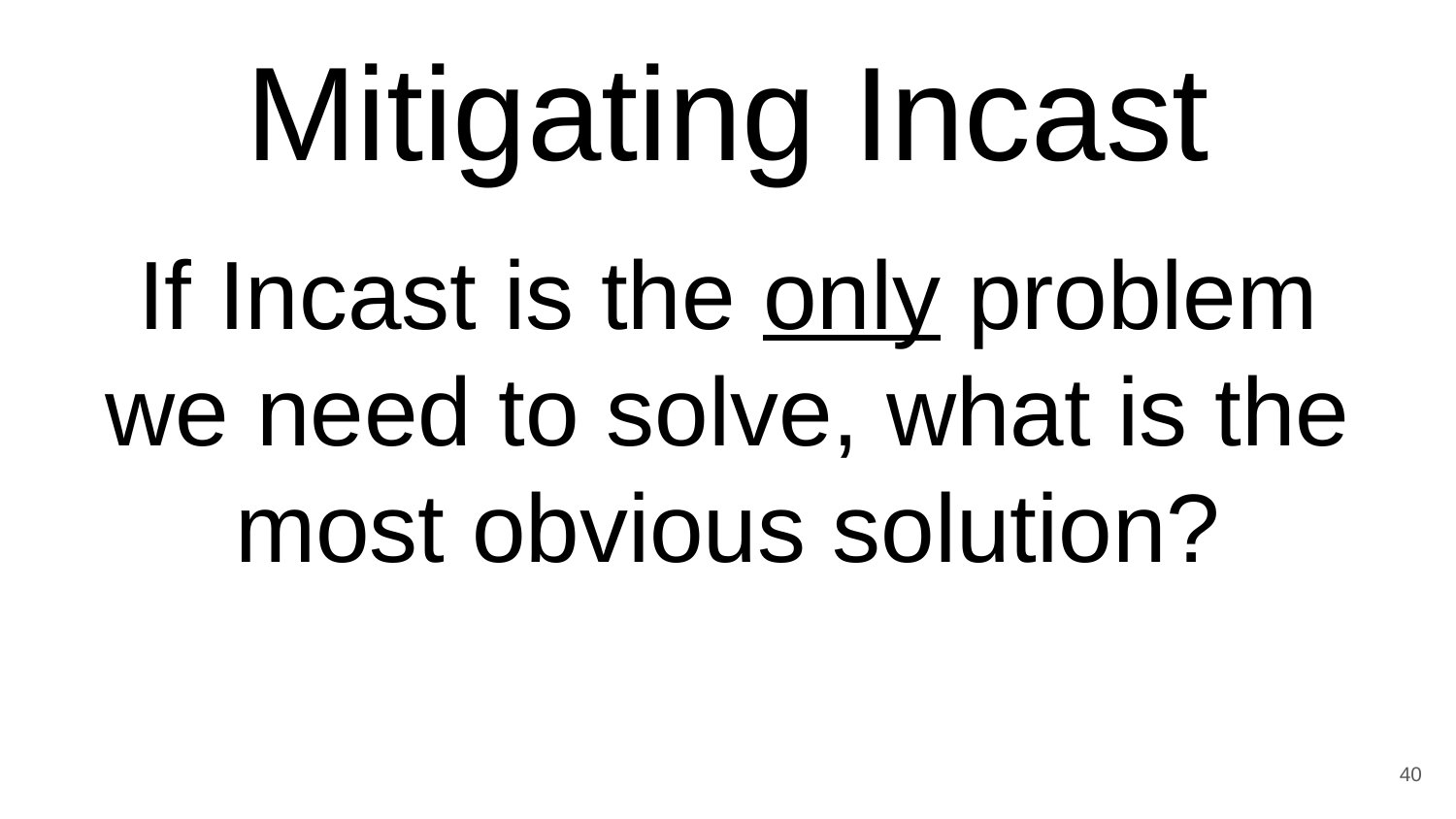

# Mitigating Incast
If Incast is the only problem we need to solve, what is the most obvious solution?
40